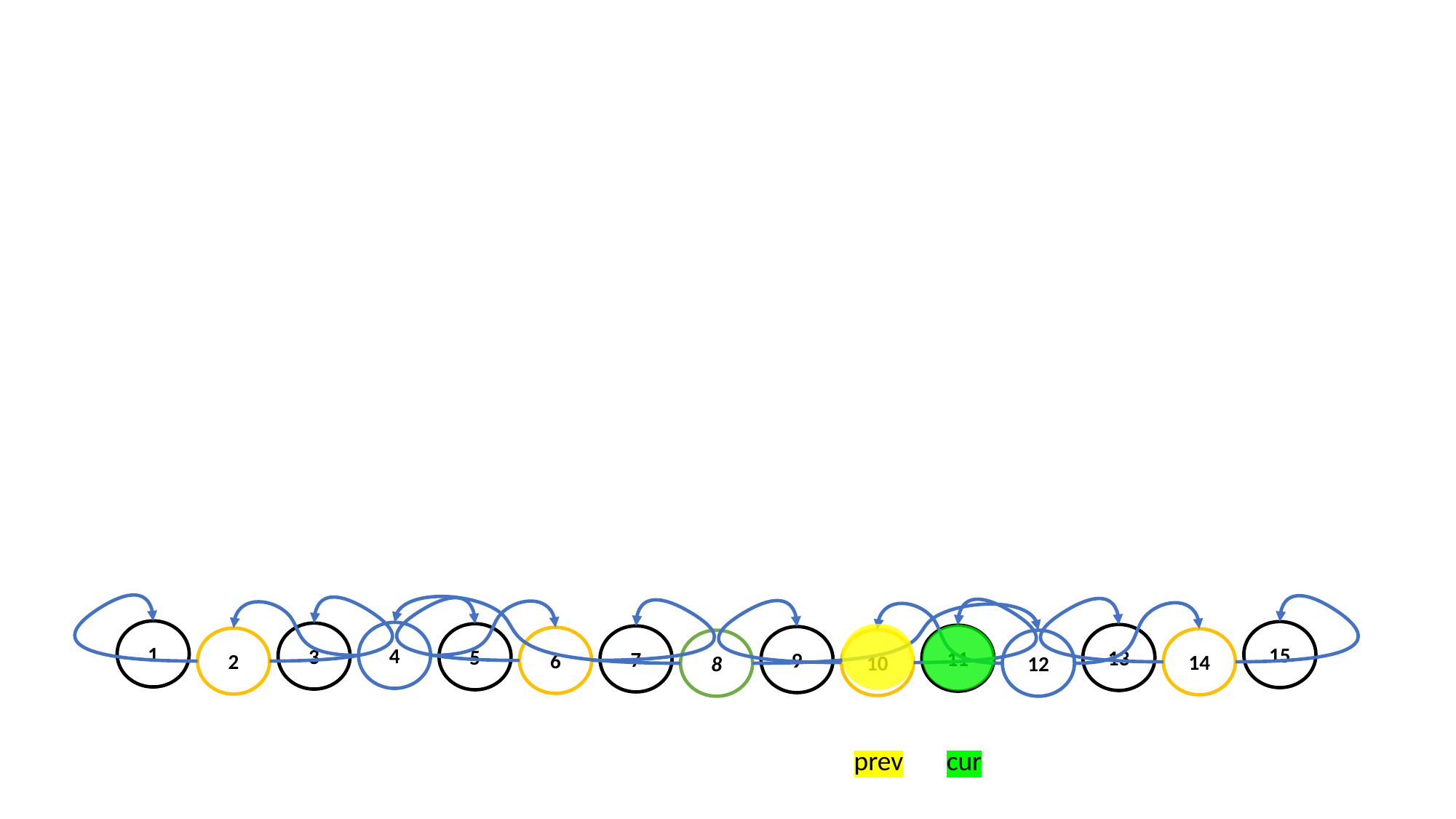

1
15
4
3

prev       cur
5
13
11
7
9
6
2
14
10
8
12